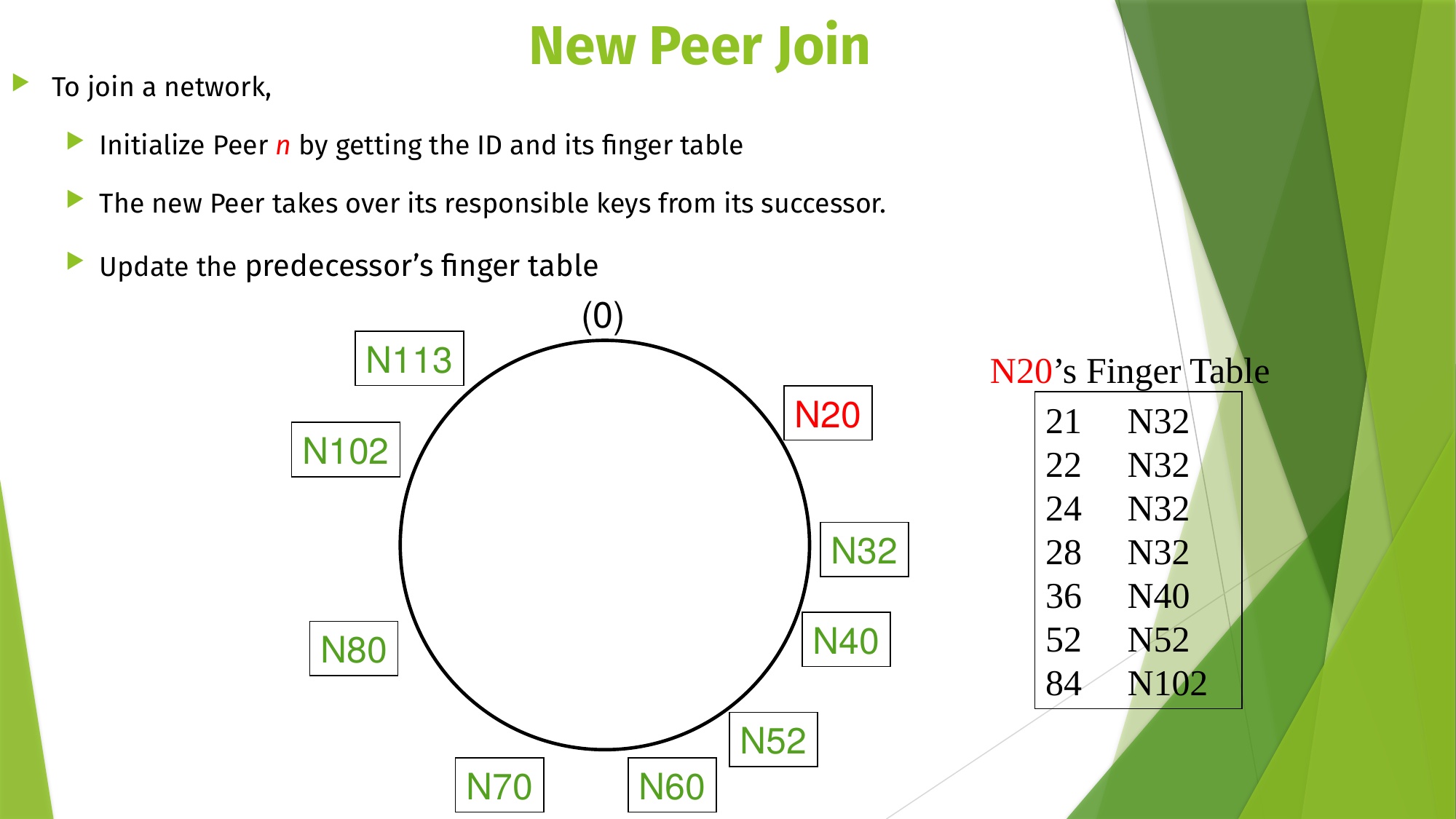

# New Peer Join
To join a network,
Initialize Peer n by getting the ID and its finger table
The new Peer takes over its responsible keys from its successor.
Update the predecessor’s finger table

(0)
N113

N20’s Finger Table
N20
21	   N32
22	   N32
24	   N32
28	   N32
36	   N40
52	   N52
84	   N102
N102
N32
N40
N80
N52
N70
N60